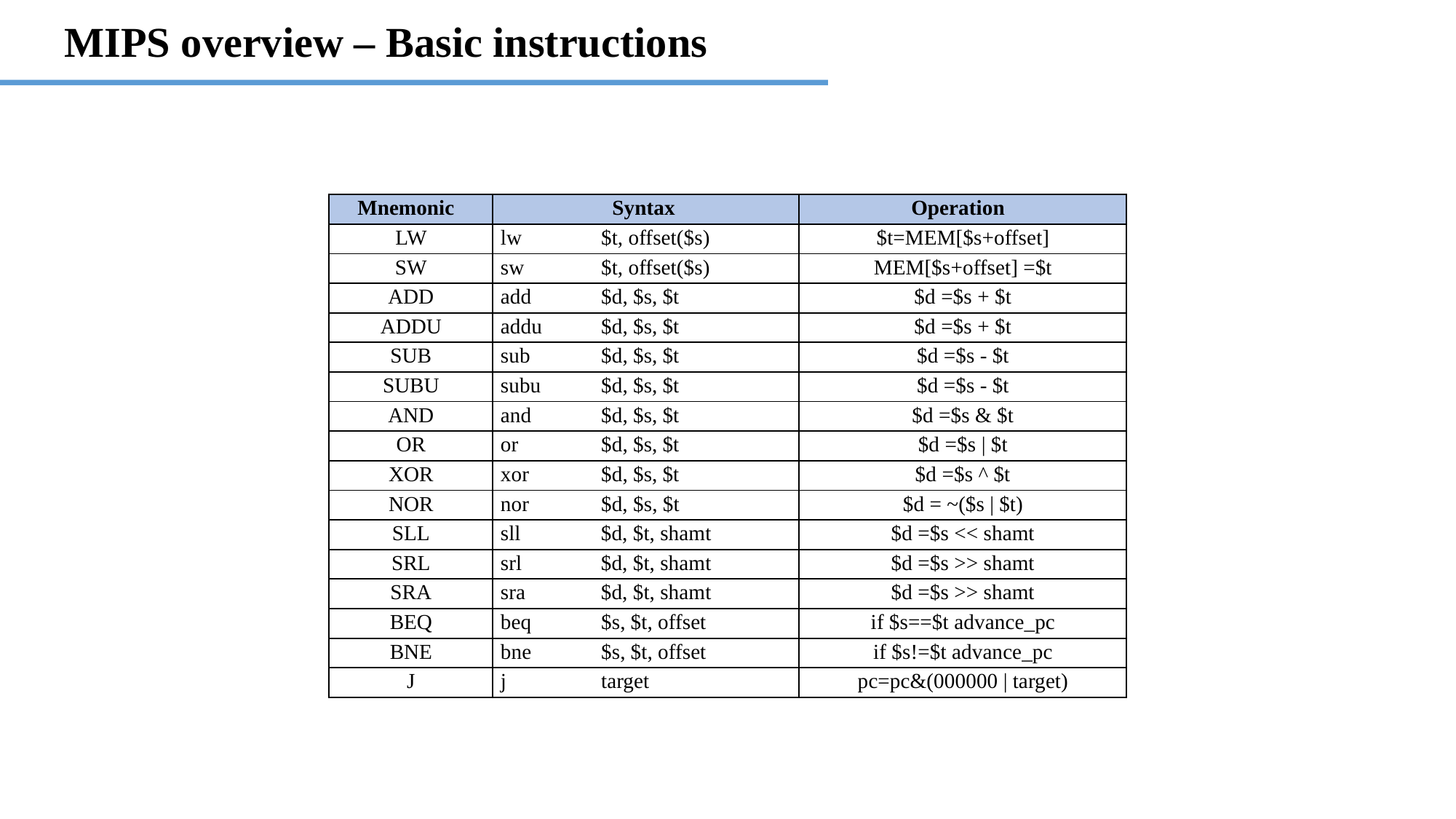

MIPS overview – Basic instructions

| Mnemonic | Syntax |  | Operation |
| --- | --- | --- | --- |
| LW | lw | $t, offset($s) | $t=MEM[$s+offset] |
| SW | sw | $t, offset($s) | MEM[$s+offset] =$t |
| ADD | add | $d, $s, $t | $d =$s + $t |
| ADDU | addu | $d, $s, $t | $d =$s + $t |
| SUB | sub | $d, $s, $t | $d =$s - $t |
| SUBU | subu | $d, $s, $t | $d =$s - $t |
| AND | and | $d, $s, $t | $d =$s & $t |
| OR | or | $d, $s, $t | $d =$s | $t |
| XOR | xor | $d, $s, $t | $d =$s ^ $t |
| NOR | nor | $d, $s, $t | $d = ~($s | $t) |
| SLL | sll | $d, $t, shamt | $d =$s << shamt |
| SRL | srl | $d, $t, shamt | $d =$s >> shamt |
| SRA | sra | $d, $t, shamt | $d =$s >> shamt |
| BEQ | beq | $s, $t, offset | if $s==$t advance\_pc |
| BNE | bne | $s, $t, offset | if $s!=$t advance\_pc |
| J | j | target | pc=pc&(000000 | target) |